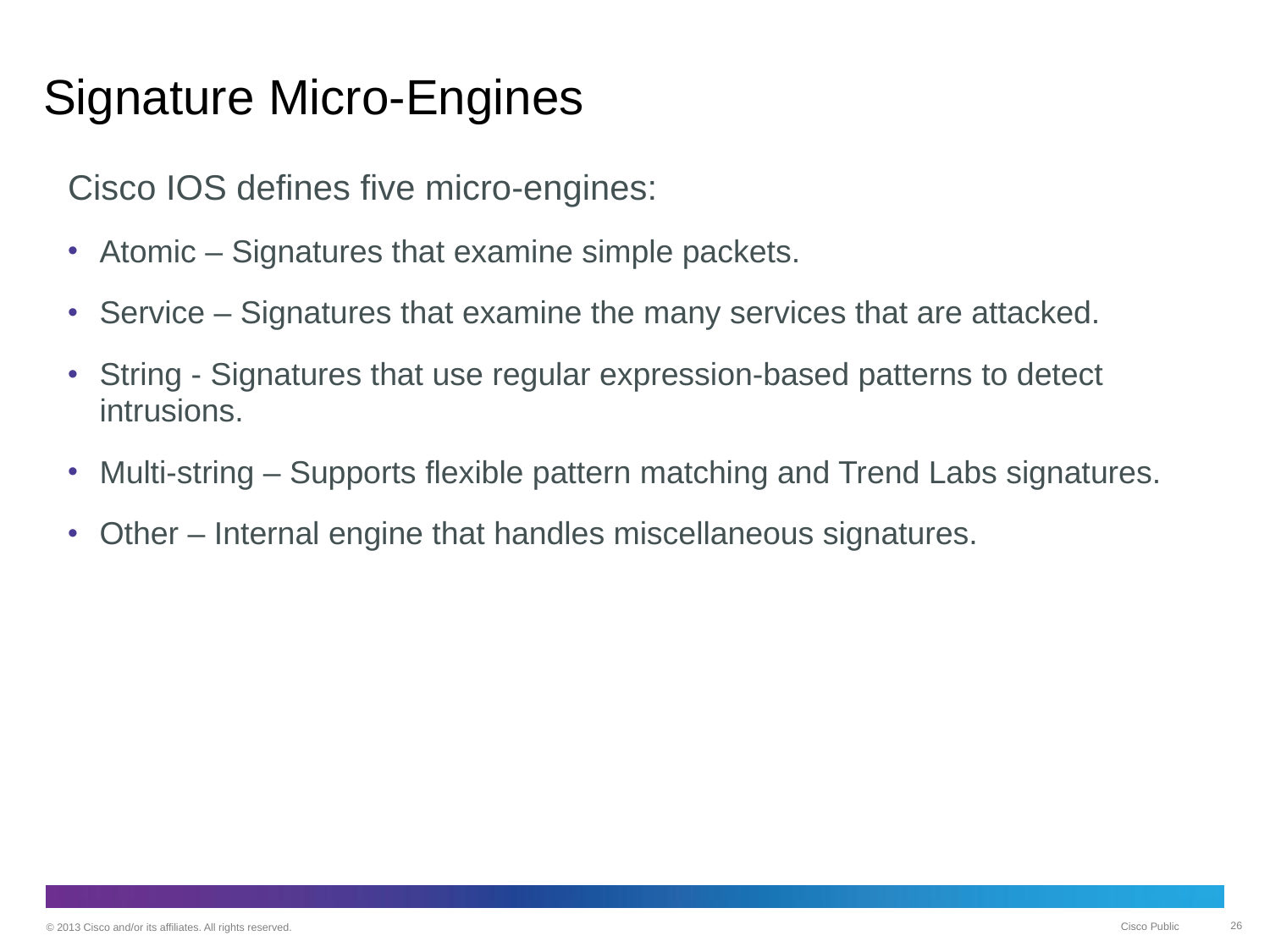

# Signature Micro-Engines
Cisco IOS defines five micro-engines:
Atomic – Signatures that examine simple packets.
Service – Signatures that examine the many services that are attacked.
String - Signatures that use regular expression-based patterns to detect intrusions.
Multi-string – Supports flexible pattern matching and Trend Labs signatures.
Other – Internal engine that handles miscellaneous signatures.